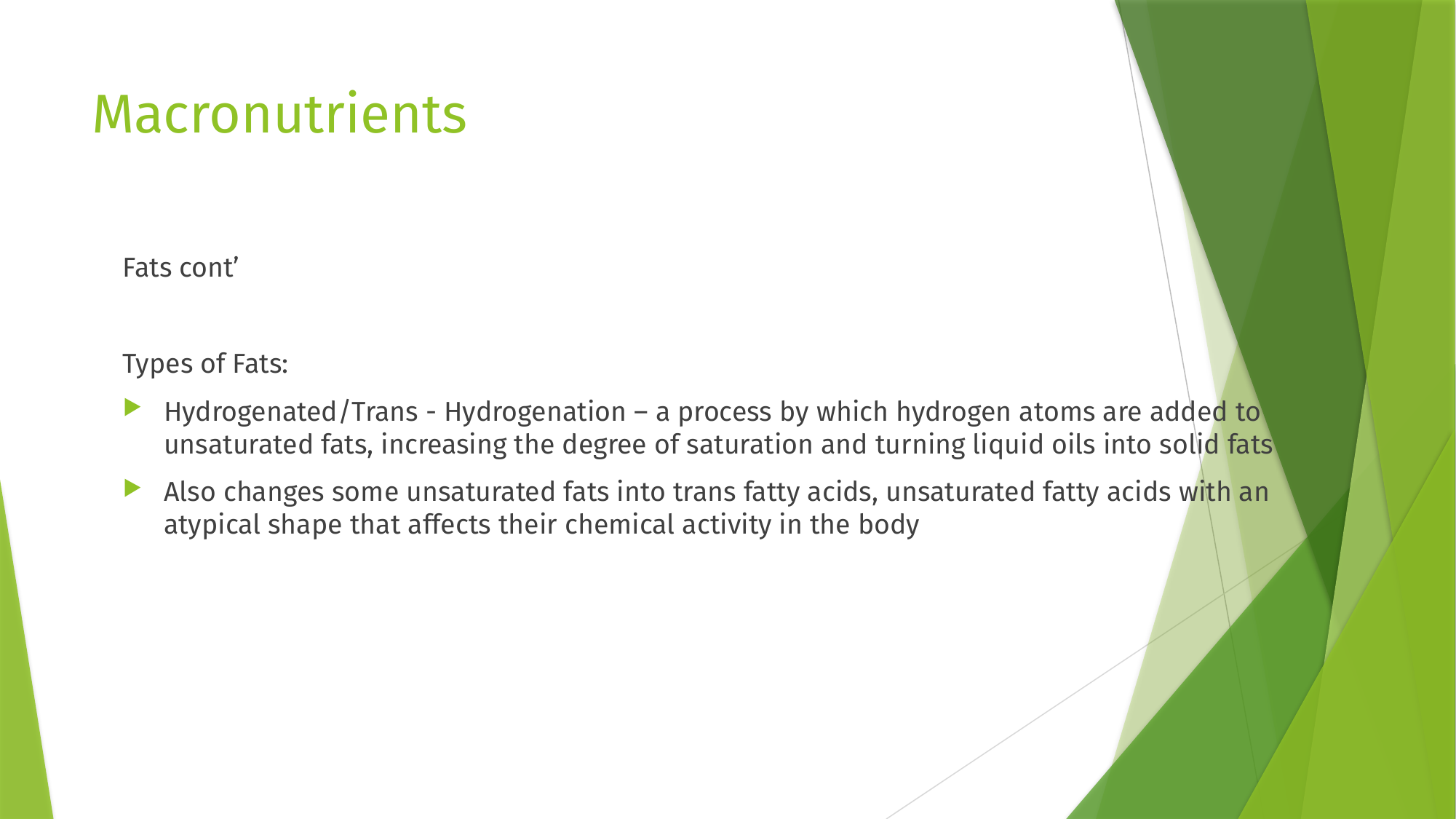

# Macronutrients
Fats cont’

Types of Fats:
Hydrogenated/Trans - Hydrogenation – a process by which hydrogen atoms are added to unsaturated fats, increasing the degree of saturation and turning liquid oils into solid fats
Also changes some unsaturated fats into trans fatty acids, unsaturated fatty acids with an atypical shape that affects their chemical activity in the body